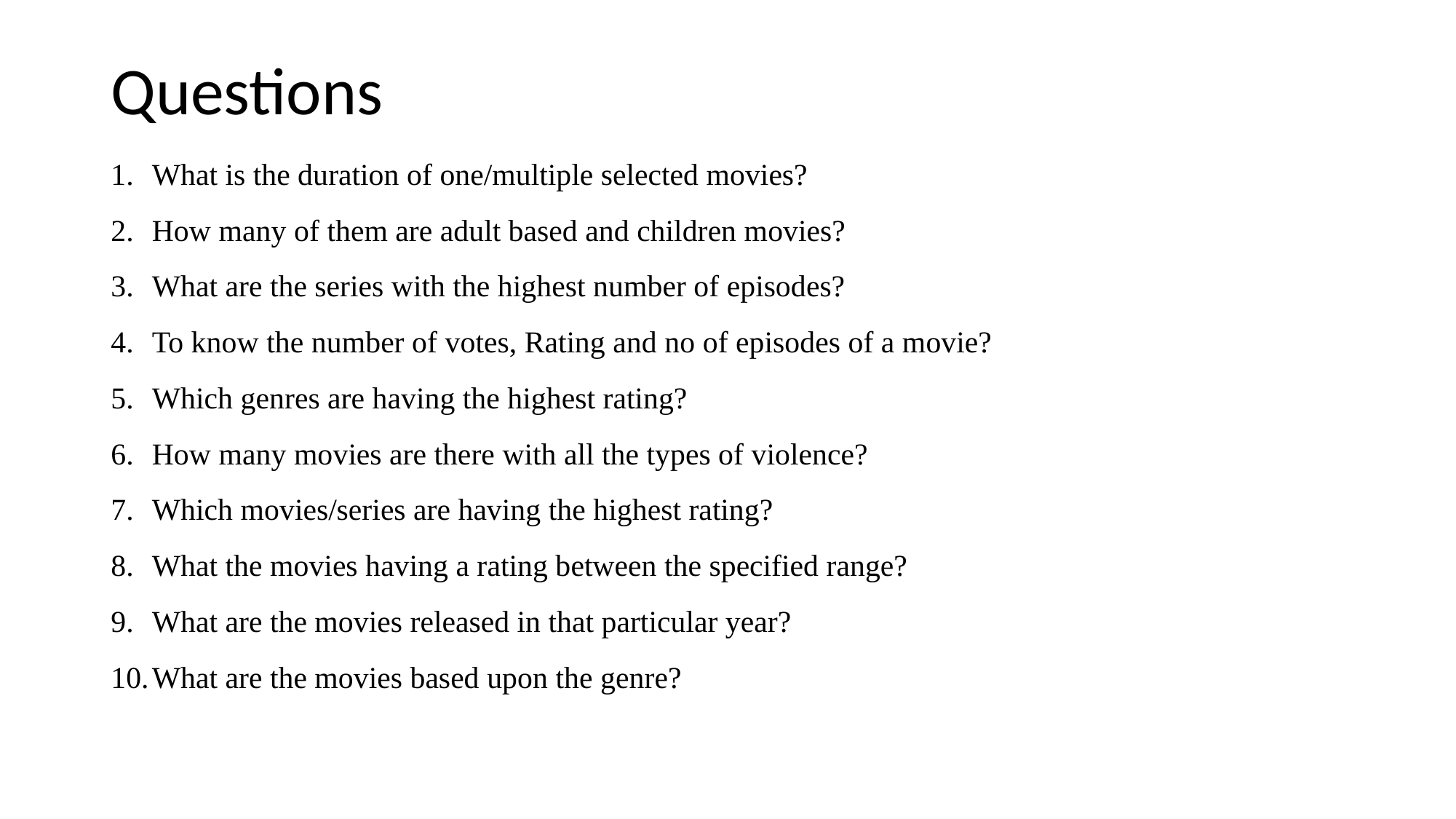

# Questions
What is the duration of one/multiple selected movies?
How many of them are adult based and children movies?
What are the series with the highest number of episodes?
To know the number of votes, Rating and no of episodes of a movie?
Which genres are having the highest rating?
How many movies are there with all the types of violence?
Which movies/series are having the highest rating?
What the movies having a rating between the specified range?
What are the movies released in that particular year?
What are the movies based upon the genre?